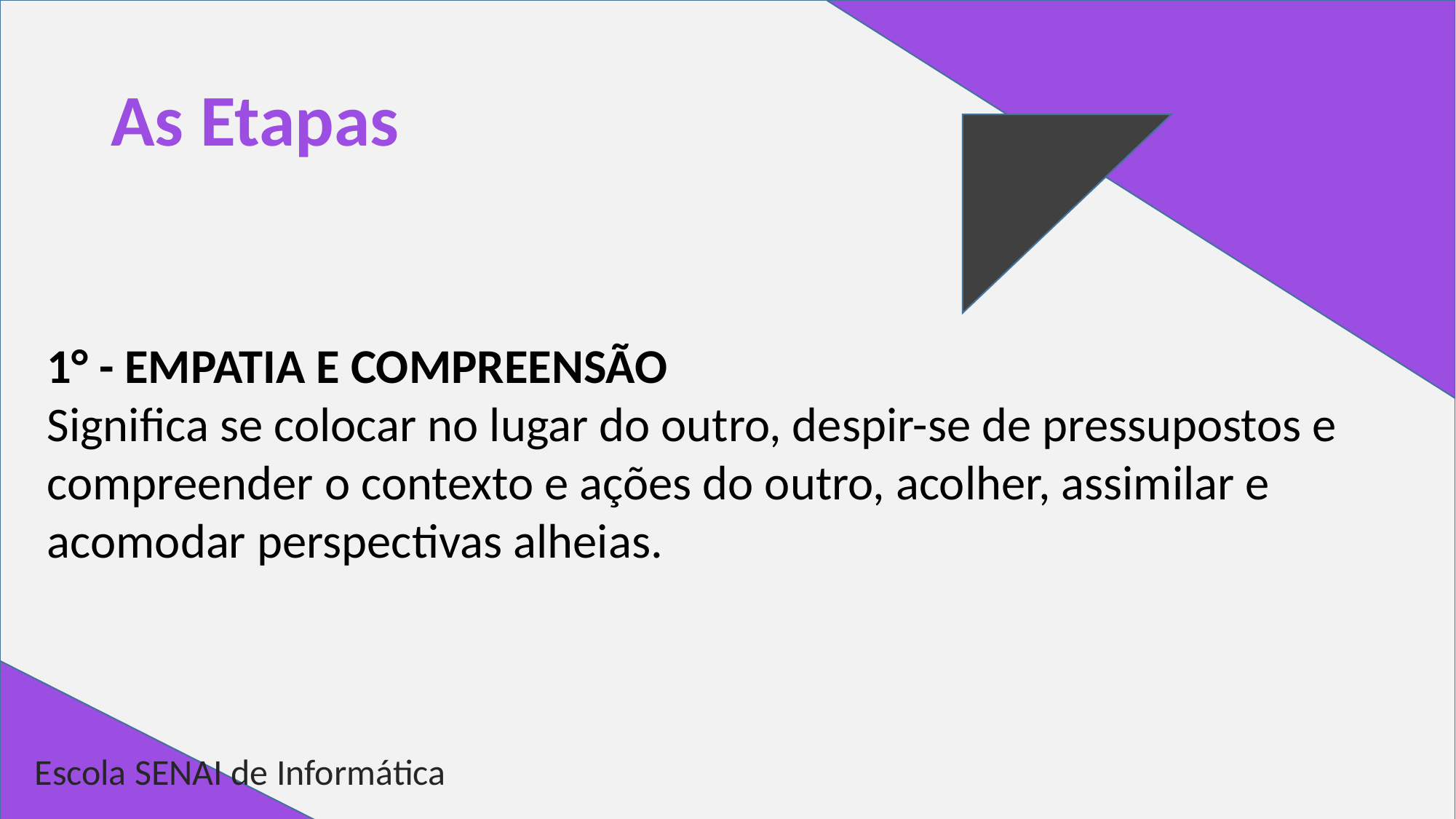

# As Etapas
1° - EMPATIA E COMPREENSÃO
Significa se colocar no lugar do outro, despir-se de pressupostos e compreender o contexto e ações do outro, acolher, assimilar e acomodar perspectivas alheias.